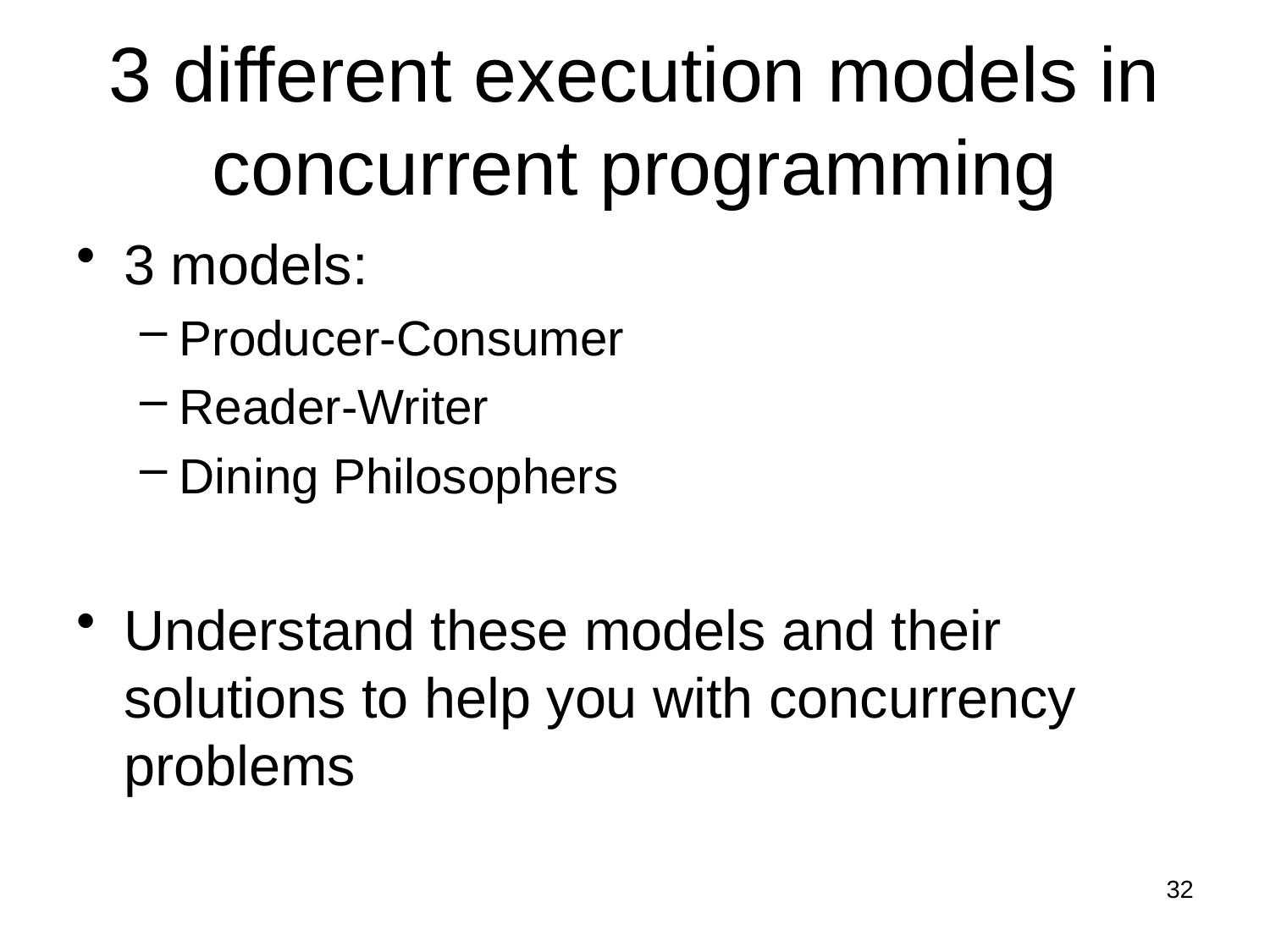

# 3 different execution models in concurrent programming
3 models:
Producer-Consumer
Reader-Writer
Dining Philosophers

Understand these models and their solutions to help you with concurrency problems
32